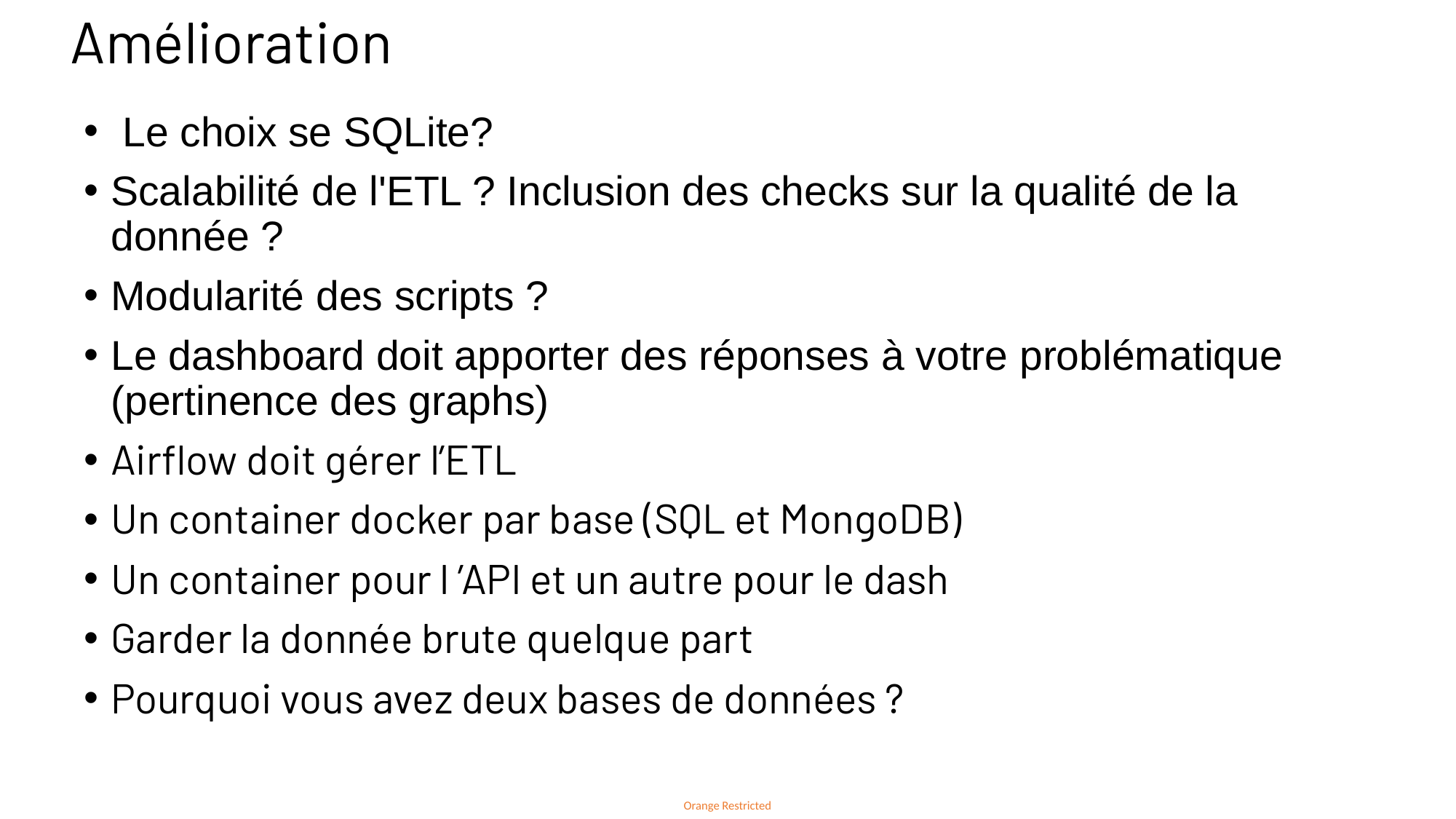

# Amélioration
 Le choix se SQLite?
Scalabilité de l'ETL ? Inclusion des checks sur la qualité de la donnée ?
Modularité des scripts ?
Le dashboard doit apporter des réponses à votre problématique (pertinence des graphs)
Airflow doit gérer l’ETL
Un container docker par base (SQL et MongoDB)
Un container pour l ’API et un autre pour le dash
Garder la donnée brute quelque part
Pourquoi vous avez deux bases de données ?